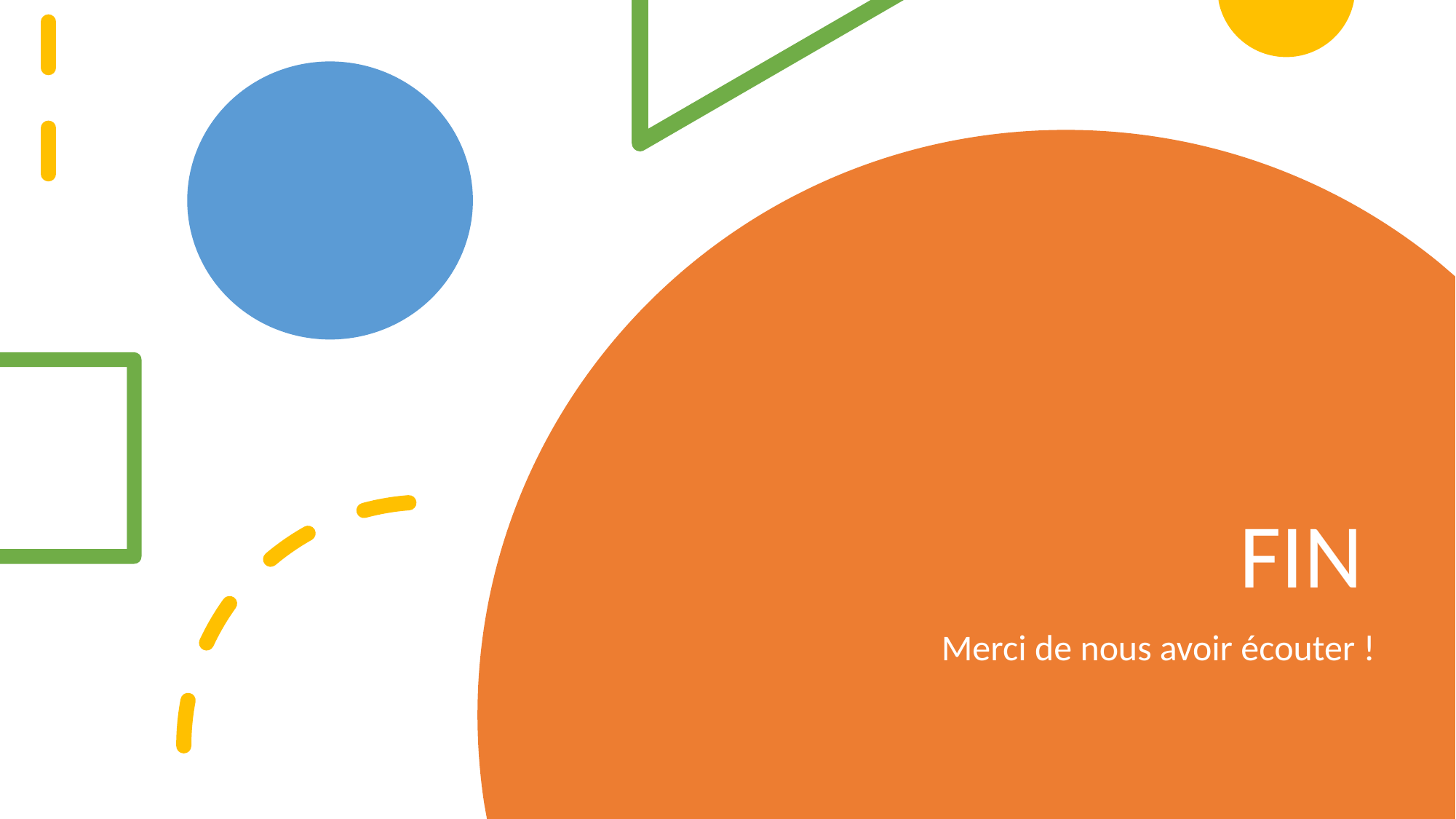

# FIN

Merci de nous avoir écouter !